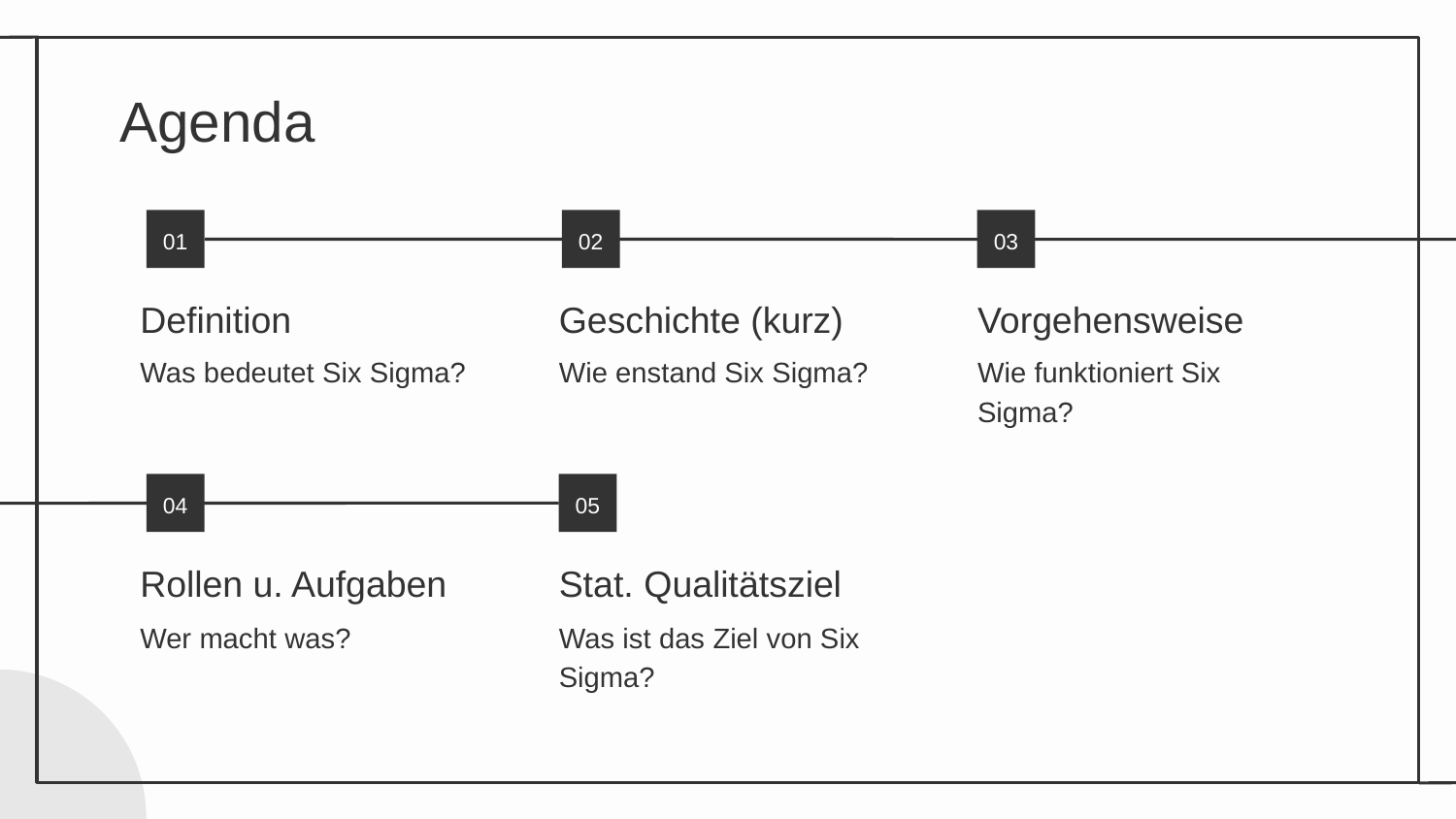

# Agenda
01
02
03
Definition
Geschichte (kurz)
Vorgehensweise
Was bedeutet Six Sigma?
Wie enstand Six Sigma?
Wie funktioniert Six Sigma?
04
05
Rollen u. Aufgaben
Stat. Qualitätsziel
Wer macht was?
Was ist das Ziel von Six Sigma?